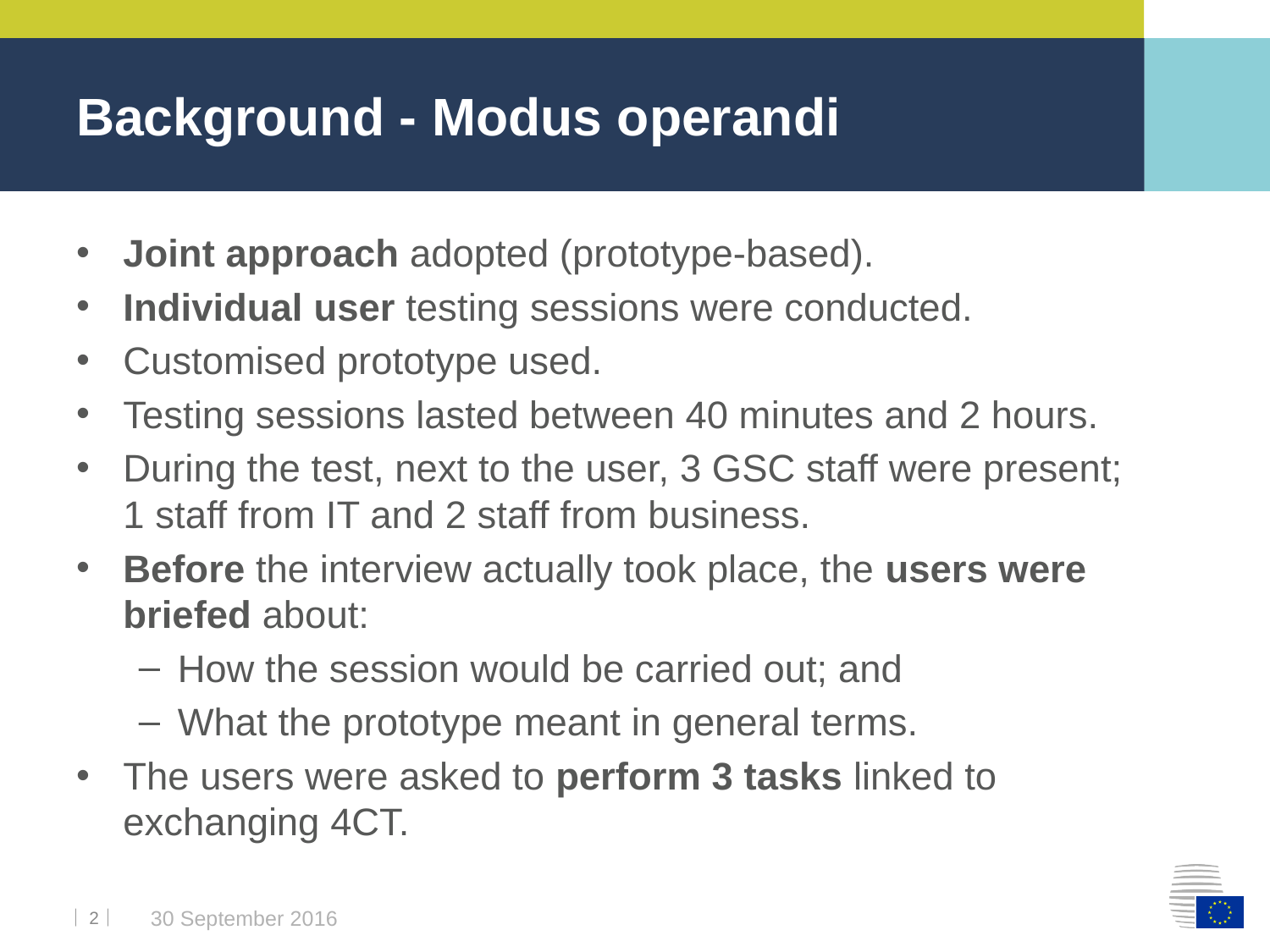

# Background - Modus operandi
Joint approach adopted (prototype-based).
Individual user testing sessions were conducted.
Customised prototype used.
Testing sessions lasted between 40 minutes and 2 hours.
During the test, next to the user, 3 GSC staff were present; 1 staff from IT and 2 staff from business.
Before the interview actually took place, the users were briefed about:
How the session would be carried out; and
What the prototype meant in general terms.
The users were asked to perform 3 tasks linked to exchanging 4CT.

30 September 2016